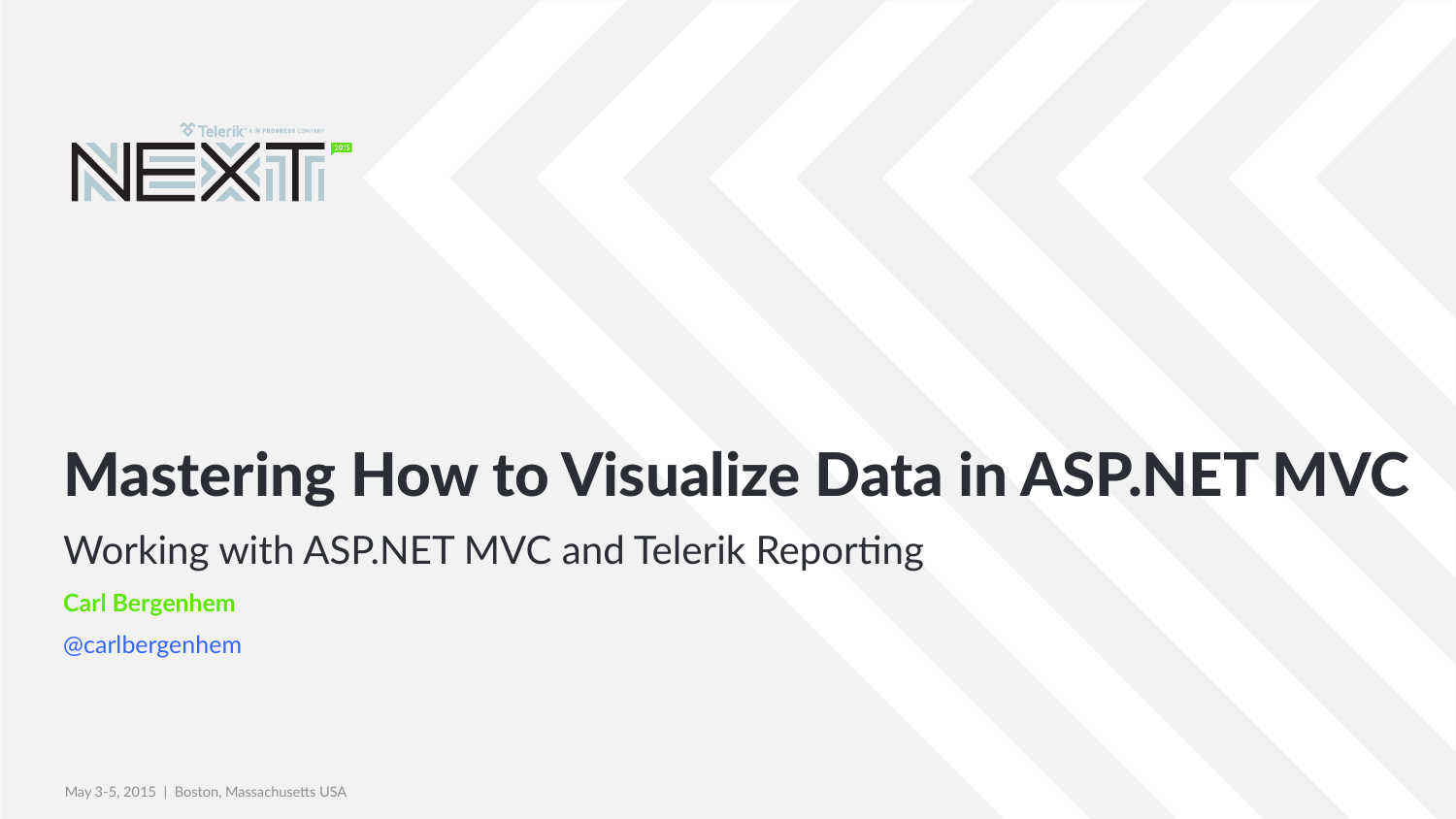

# Mastering How to Visualize Data in ASP.NET MVC
Working with ASP.NET MVC and Telerik Reporting
Carl Bergenhem
@carlbergenhem